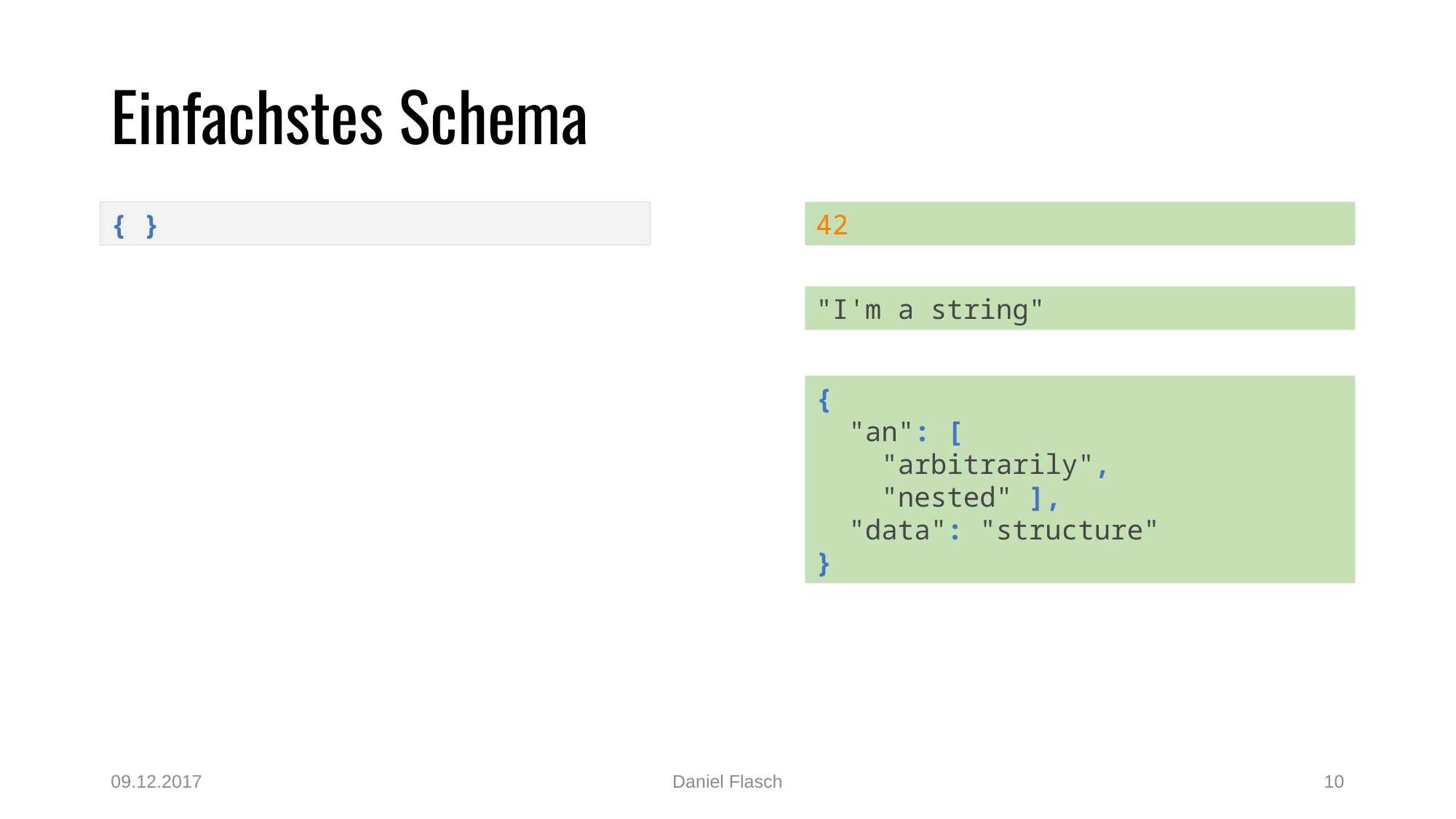

# Einfachstes Schema
{ }
42
"I'm a string"
{
  "an": [
    "arbitrarily",
    "nested" ],
  "data": "structure"
}
09.12.2017
Daniel Flasch
10